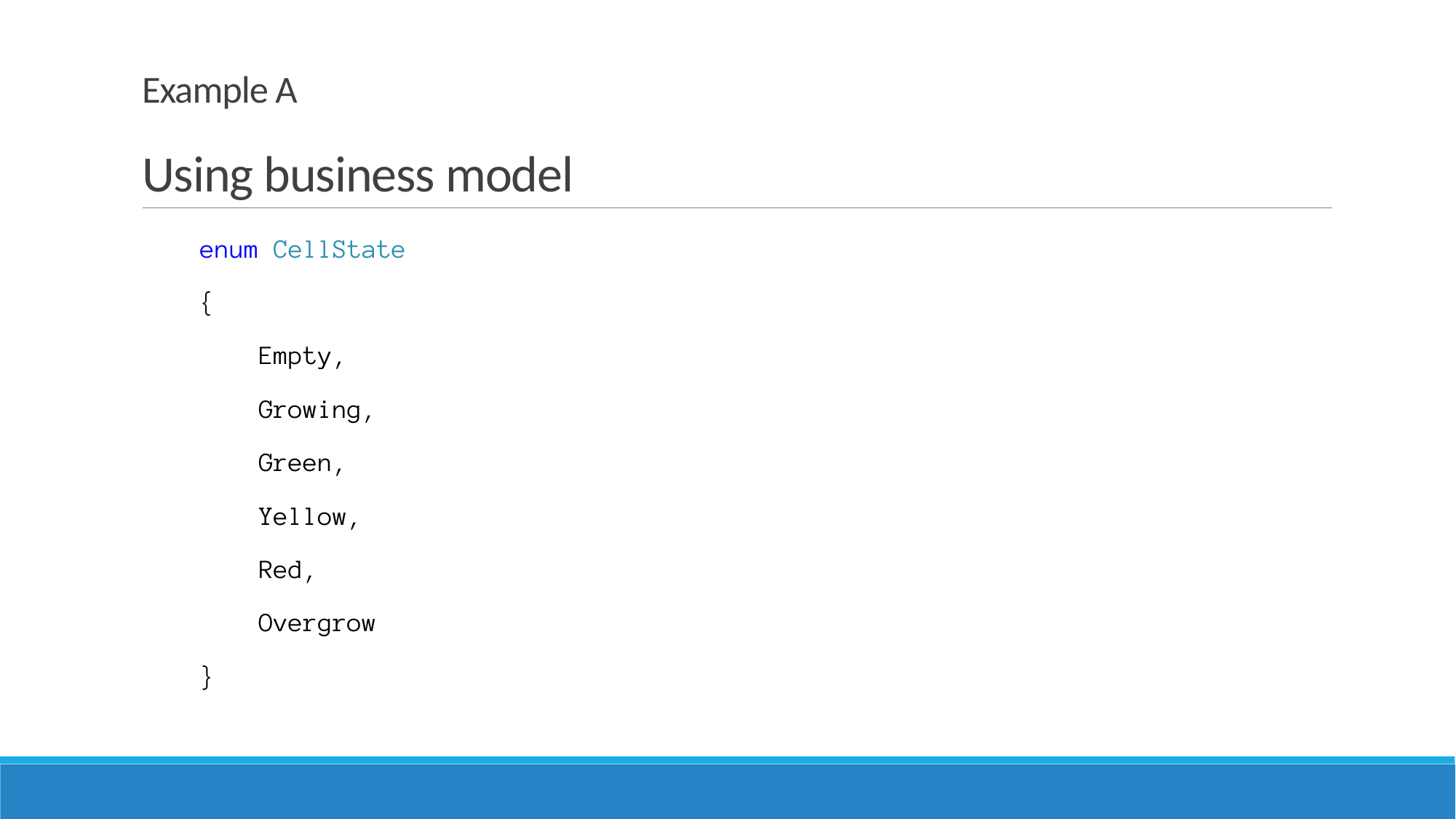

# Example A Using business model
    enum CellState
    {
        Empty,
        Growing,
        Green,
        Yellow,
        Red,
        Overgrow
    }